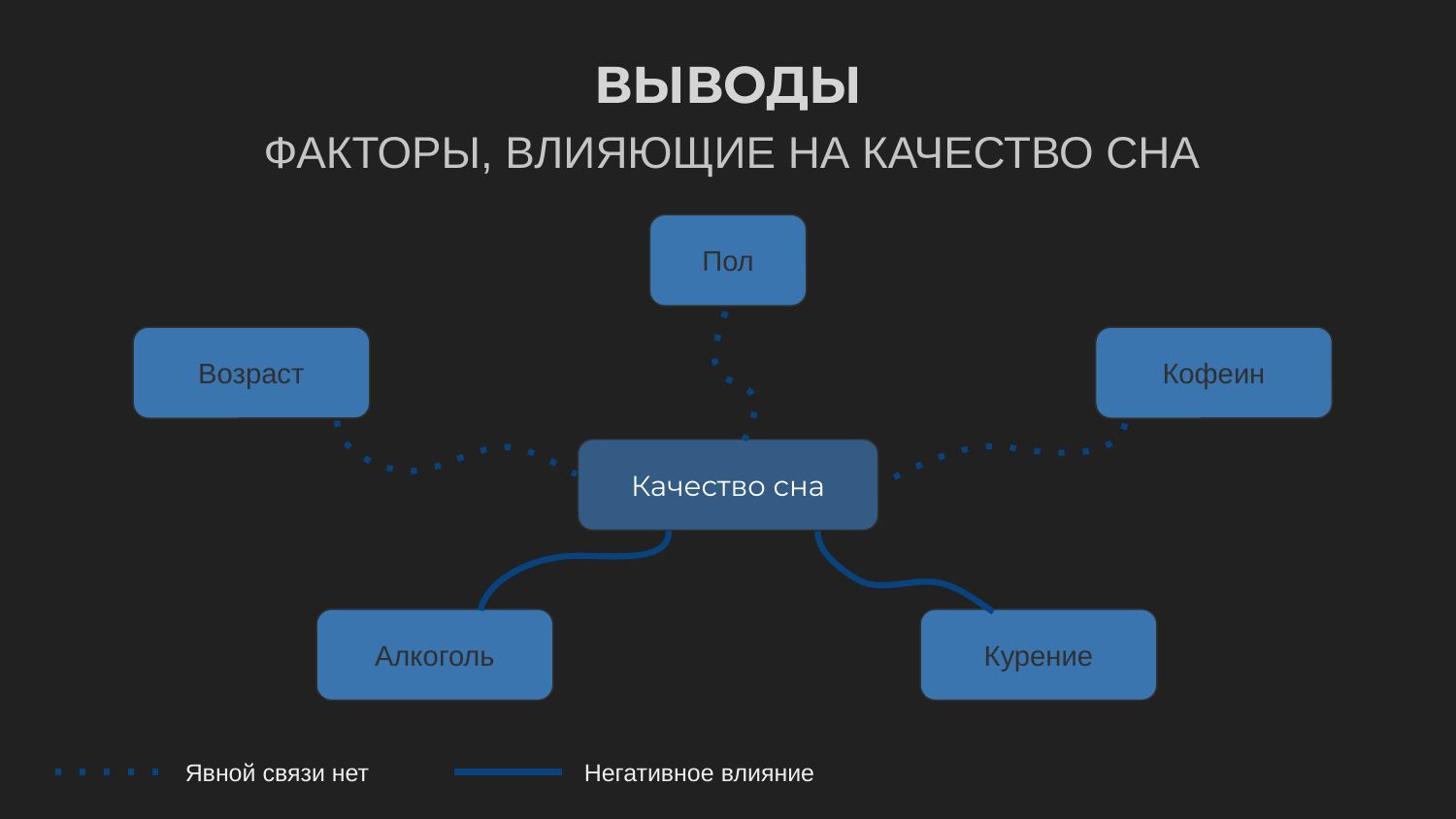

# ВЫВОДЫ
ФАКТОРЫ, ВЛИЯЮЩИЕ НА КАЧЕСТВО СНА
Пол

Возраст
Кофеин

Качество сна

Алкоголь
Курение
Явной связи нет
Негативное влияние